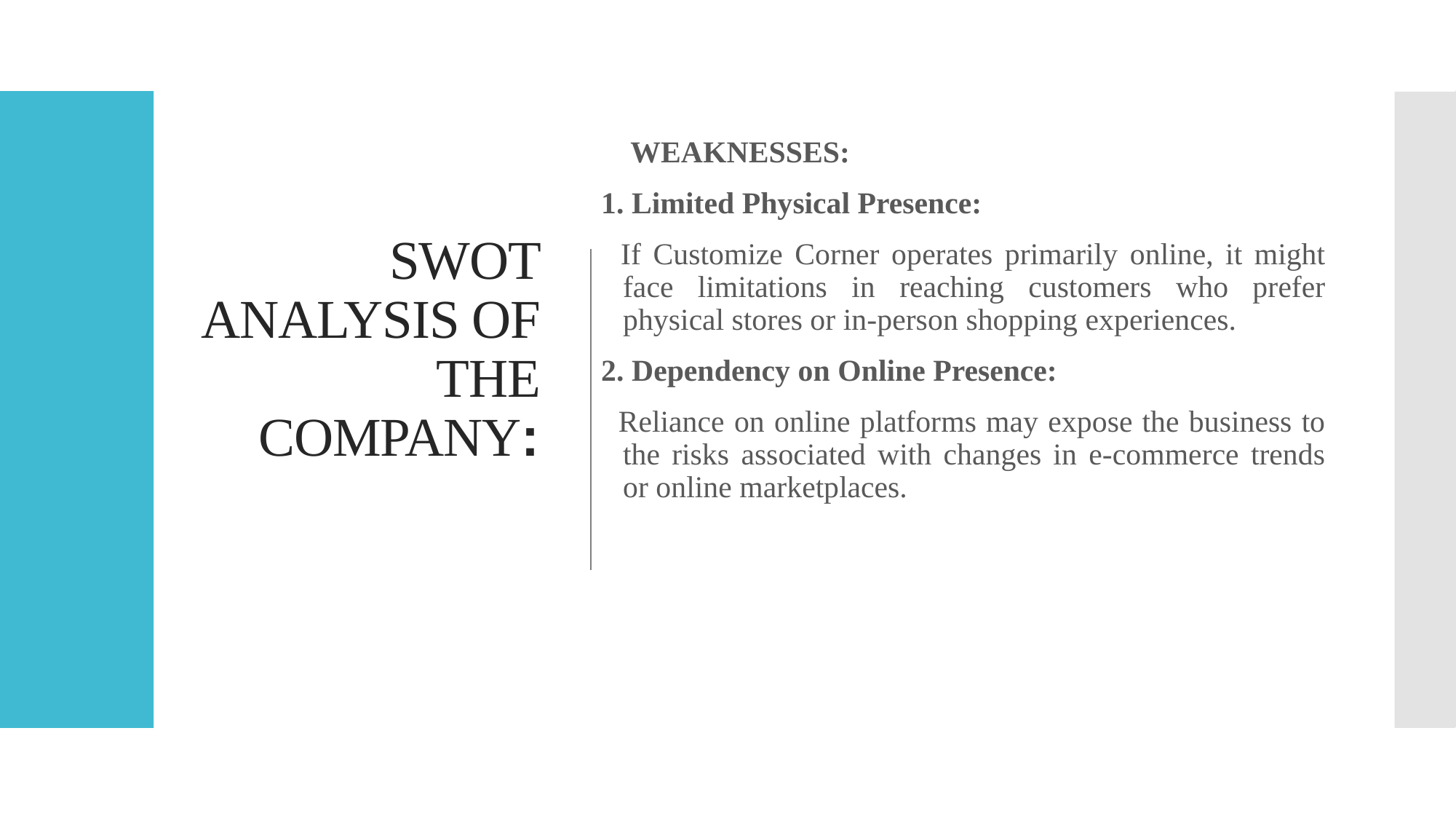

WEAKNESSES:
1. Limited Physical Presence:
  If Customize Corner operates primarily online, it might face limitations in reaching customers who prefer physical stores or in-person shopping experiences.
2. Dependency on Online Presence:
  Reliance on online platforms may expose the business to the risks associated with changes in e-commerce trends or online marketplaces.

# SWOT ANALYSIS OF THE COMPANY: